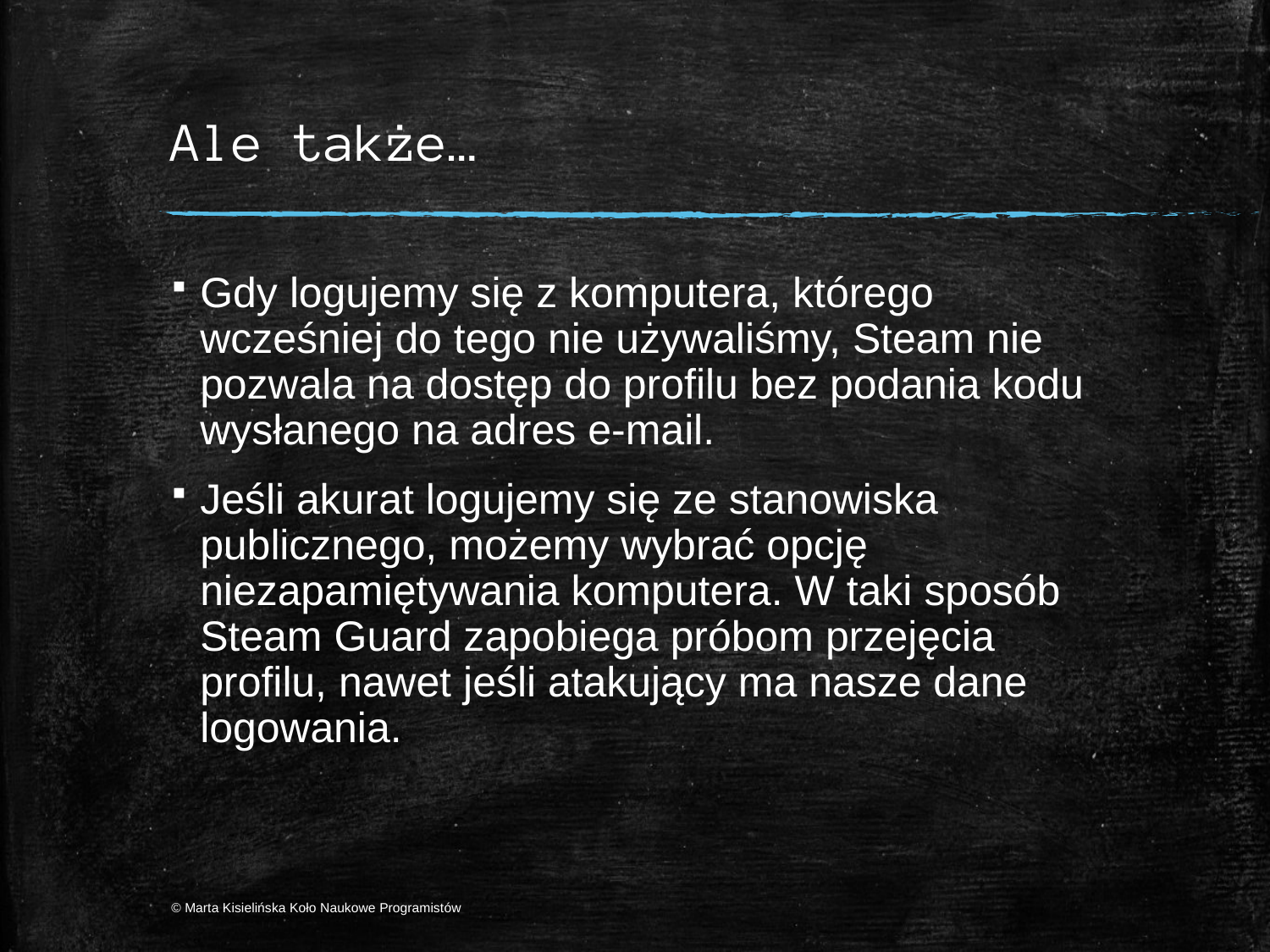

# Ale także…
Gdy logujemy się z komputera, którego wcześniej do tego nie używaliśmy, Steam nie pozwala na dostęp do profilu bez podania kodu wysłanego na adres e-mail.
Jeśli akurat logujemy się ze stanowiska publicznego, możemy wybrać opcję niezapamiętywania komputera. W taki sposób Steam Guard zapobiega próbom przejęcia profilu, nawet jeśli atakujący ma nasze dane logowania.
© Marta Kisielińska Koło Naukowe Programistów